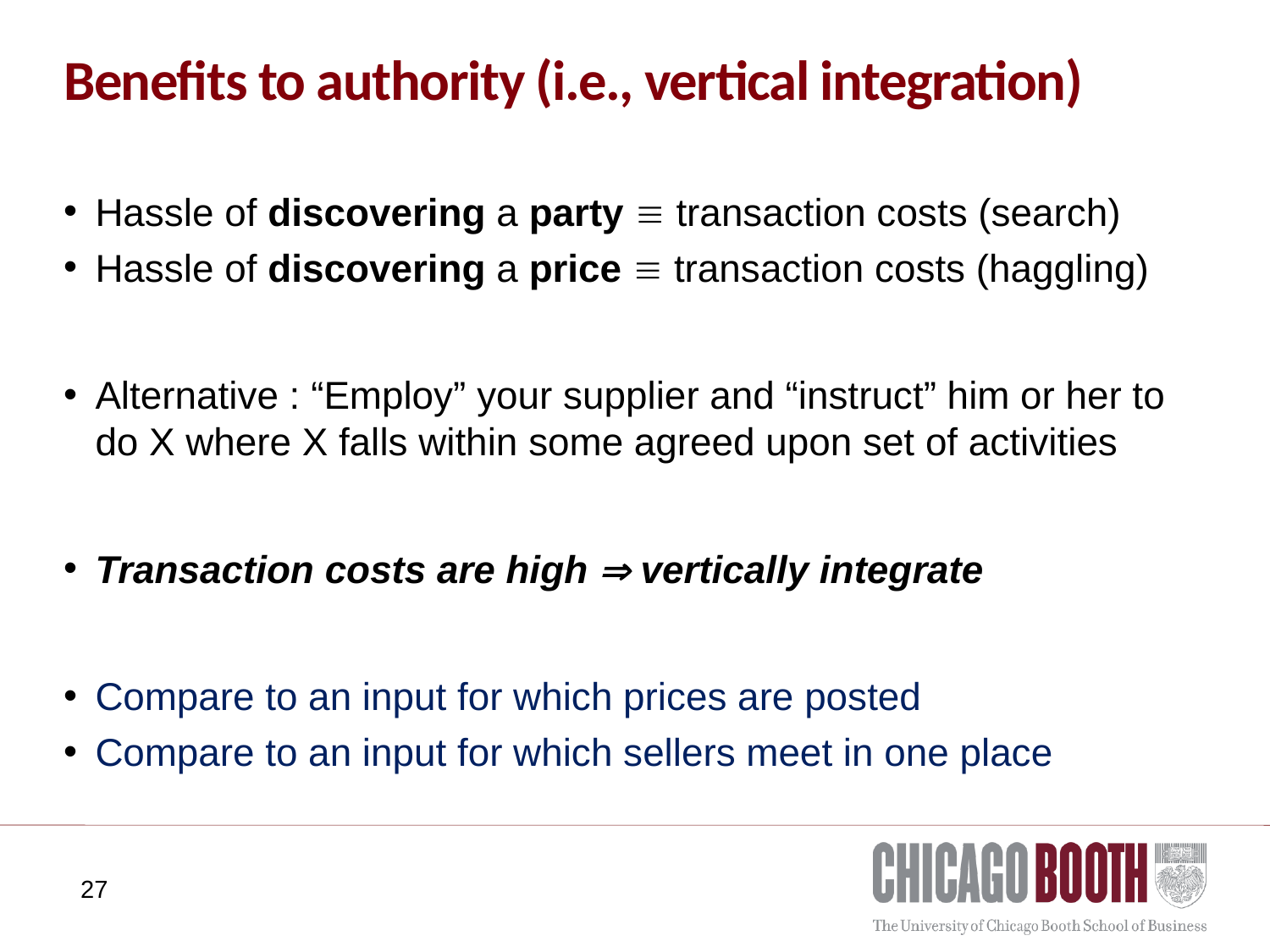

# Benefits to authority (i.e., vertical integration)

Hassle of discovering a party ≡ transaction costs (search)
Hassle of discovering a price ≡ transaction costs (haggling)

Alternative : “Employ” your supplier and “instruct” him or her to do X where X falls within some agreed upon set of activities

Transaction costs are high ⇒ vertically integrate

Compare to an input for which prices are posted
Compare to an input for which sellers meet in one place